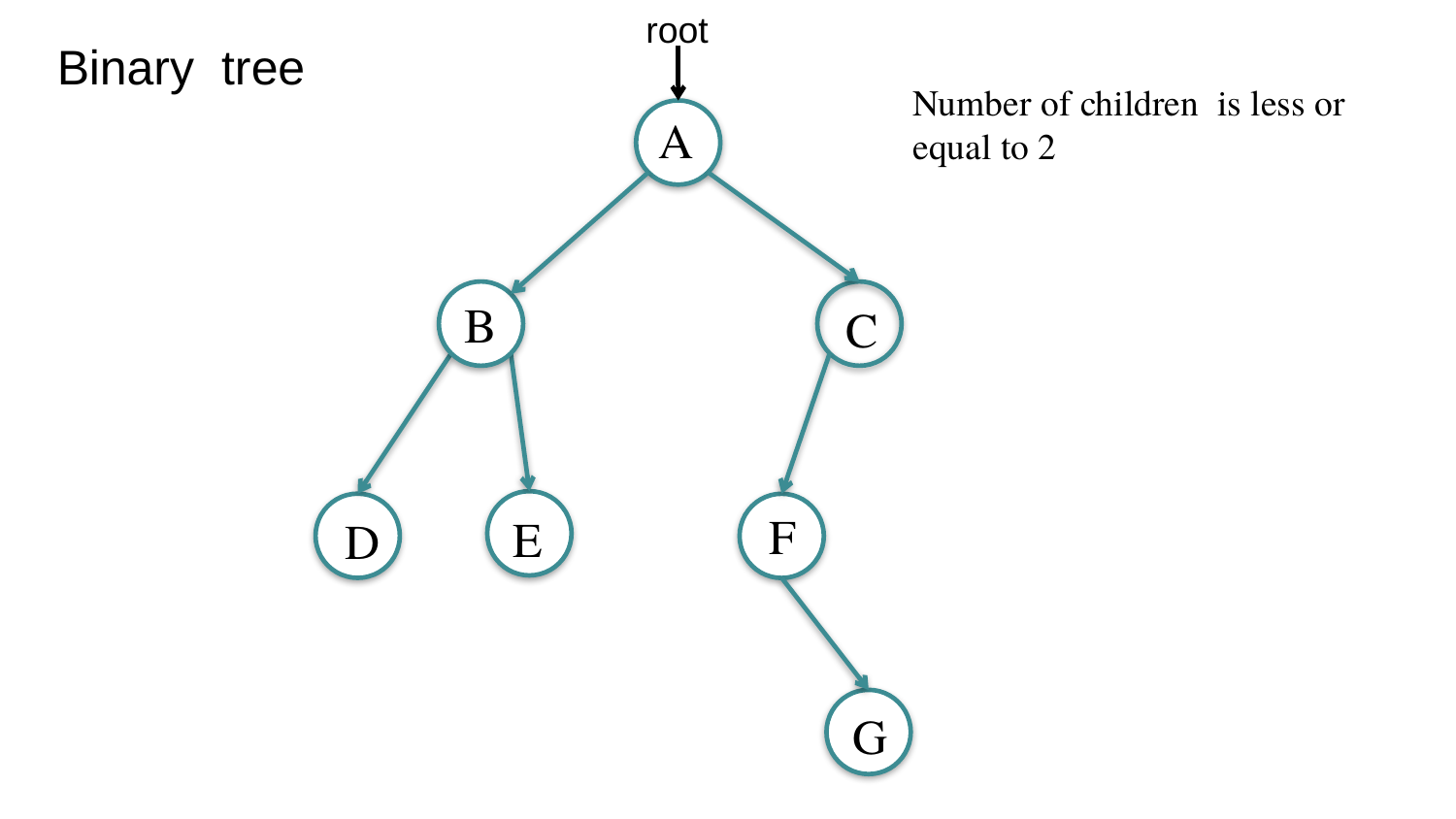

root
Binary  tree
Number of children  is less or equal to 2

A

B
C

F
E
D

G